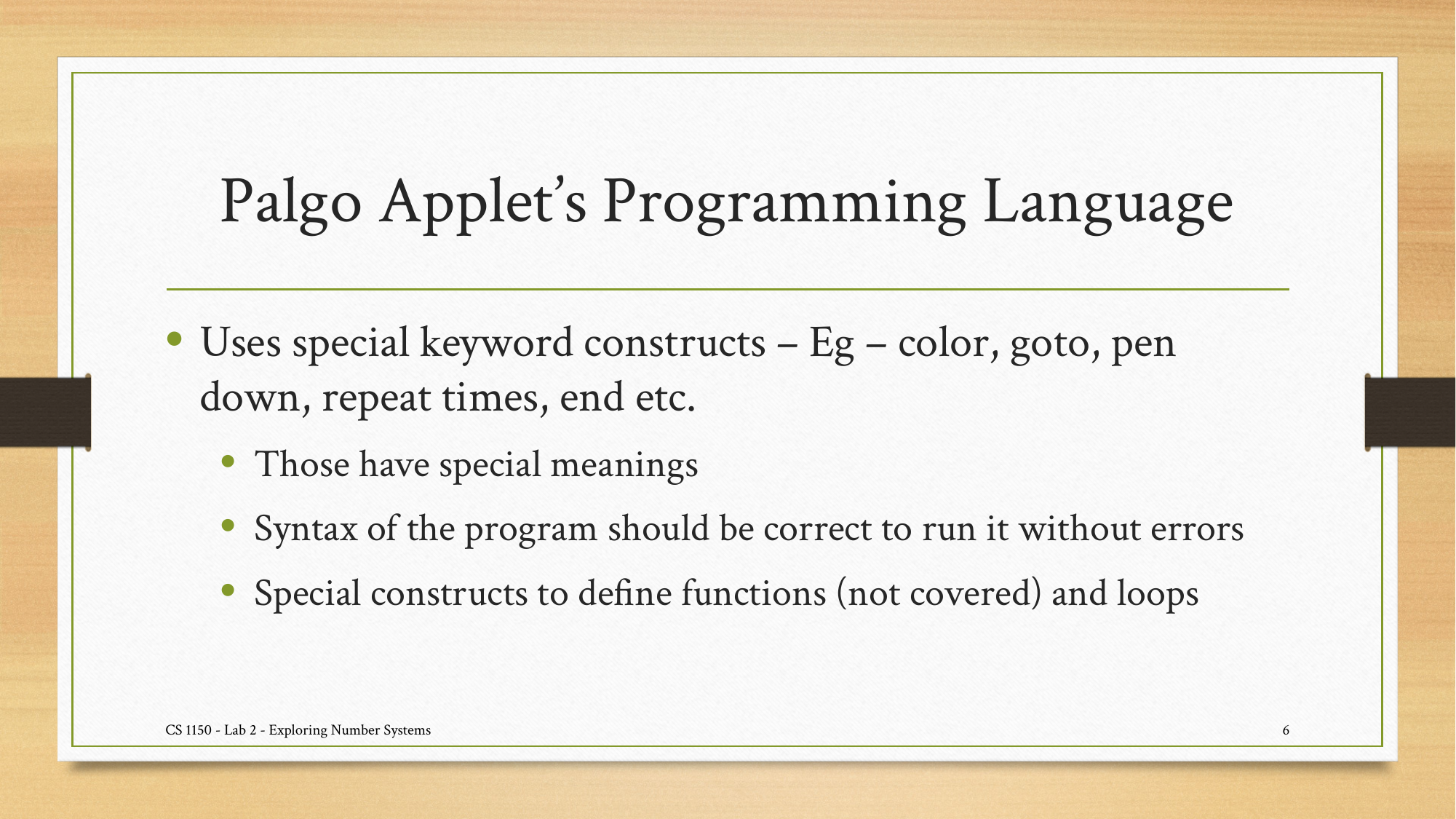

# Palgo Applet’s Programming Language
Uses special keyword constructs – Eg – color, goto, pen down, repeat times, end etc.
Those have special meanings
Syntax of the program should be correct to run it without errors
Special constructs to define functions (not covered) and loops
CS 1150 - Lab 2 - Exploring Number Systems
6